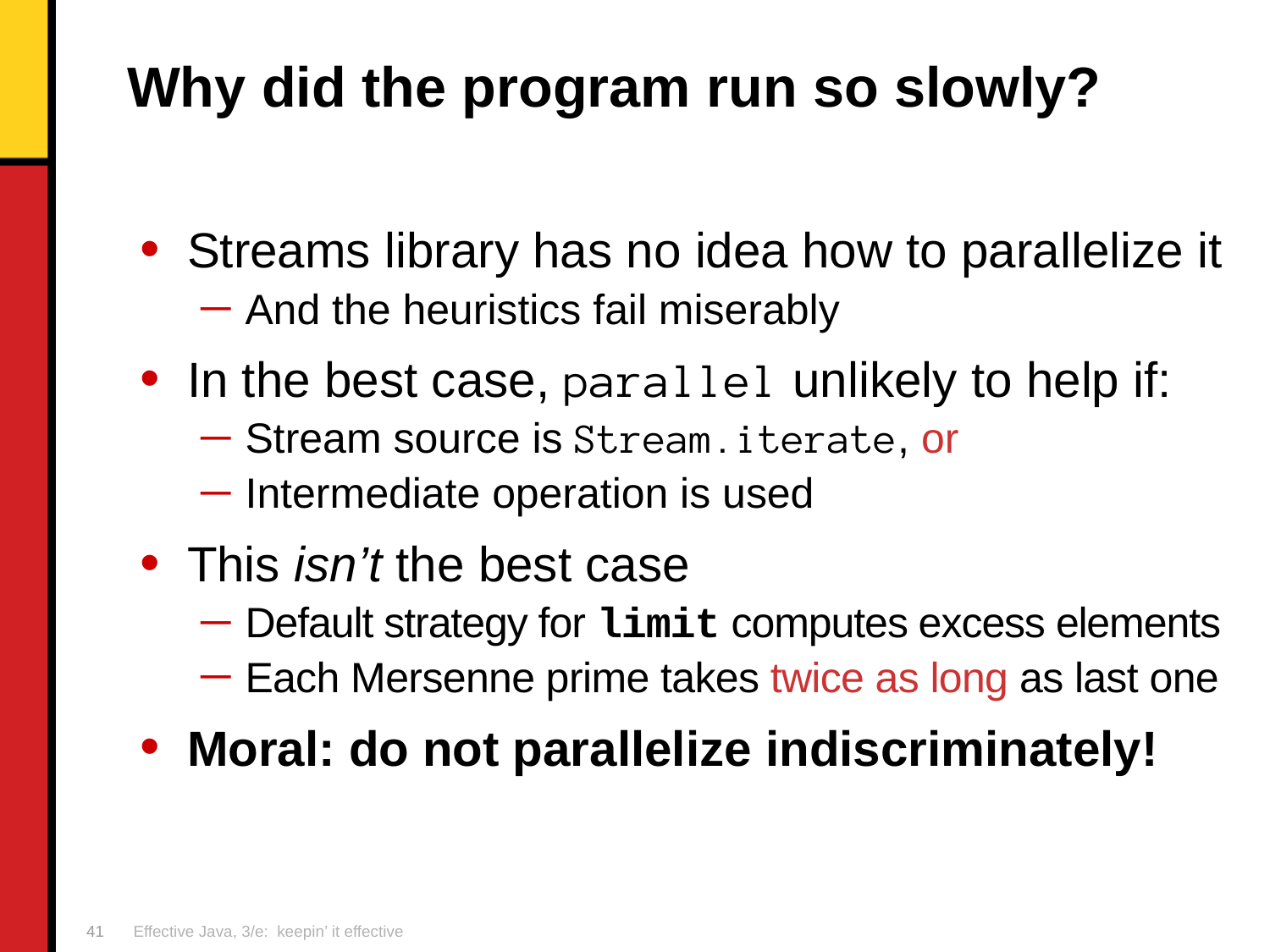

# Why did the program run so slowly?
Streams library has no idea how to parallelize it
And the heuristics fail miserably
In the best case, parallel unlikely to help if:
Stream source is Stream.iterate, or
Intermediate operation is used
This isn’t the best case
Default strategy for limit computes excess elements
Each Mersenne prime takes twice as long as last one
Moral: do not parallelize indiscriminately!